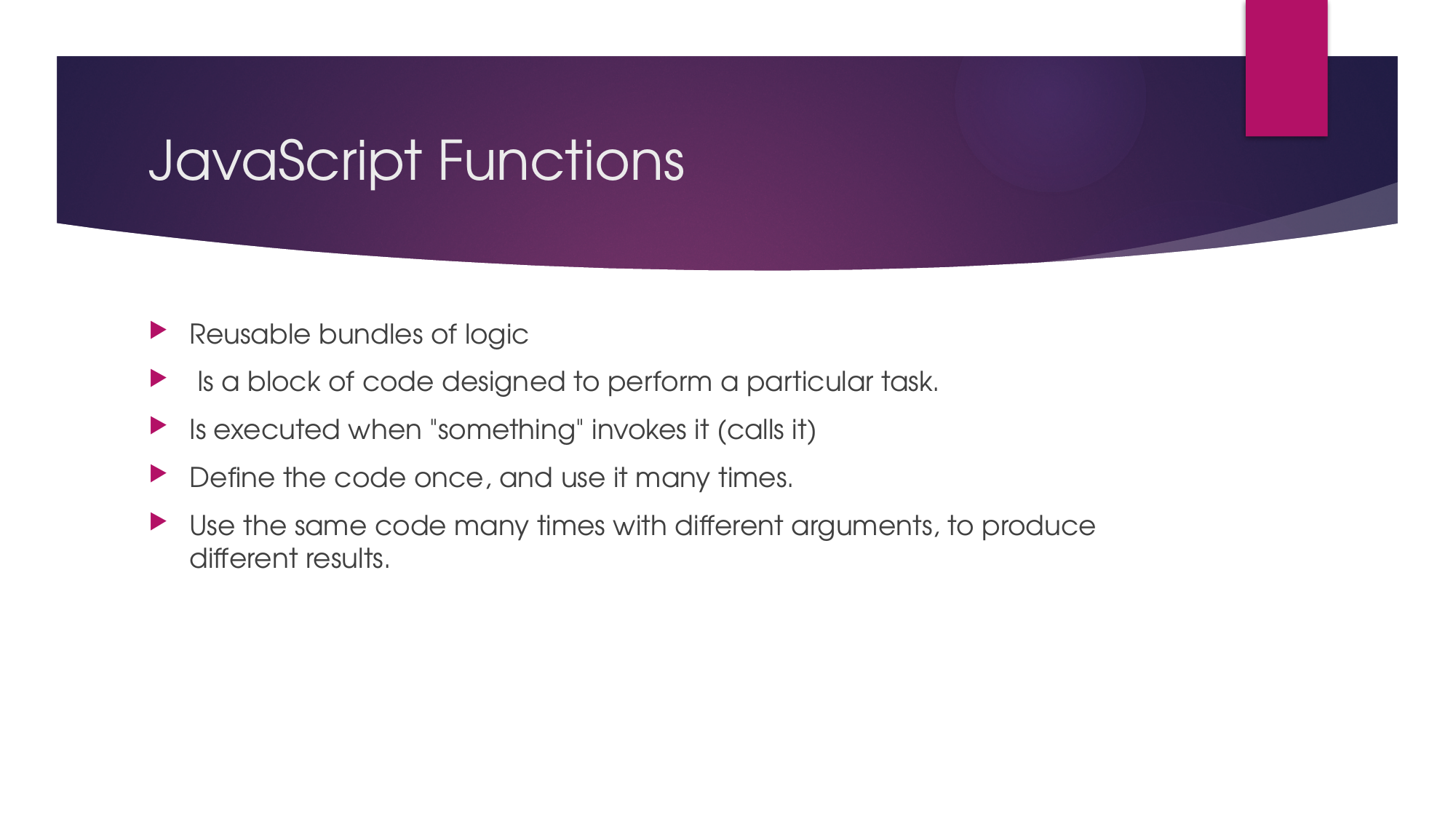

# JavaScript Functions
Reusable bundles of logic
 Is a block of code designed to perform a particular task.
Is executed when "something" invokes it (calls it)
Define the code once, and use it many times.
Use the same code many times with different arguments, to produce different results.